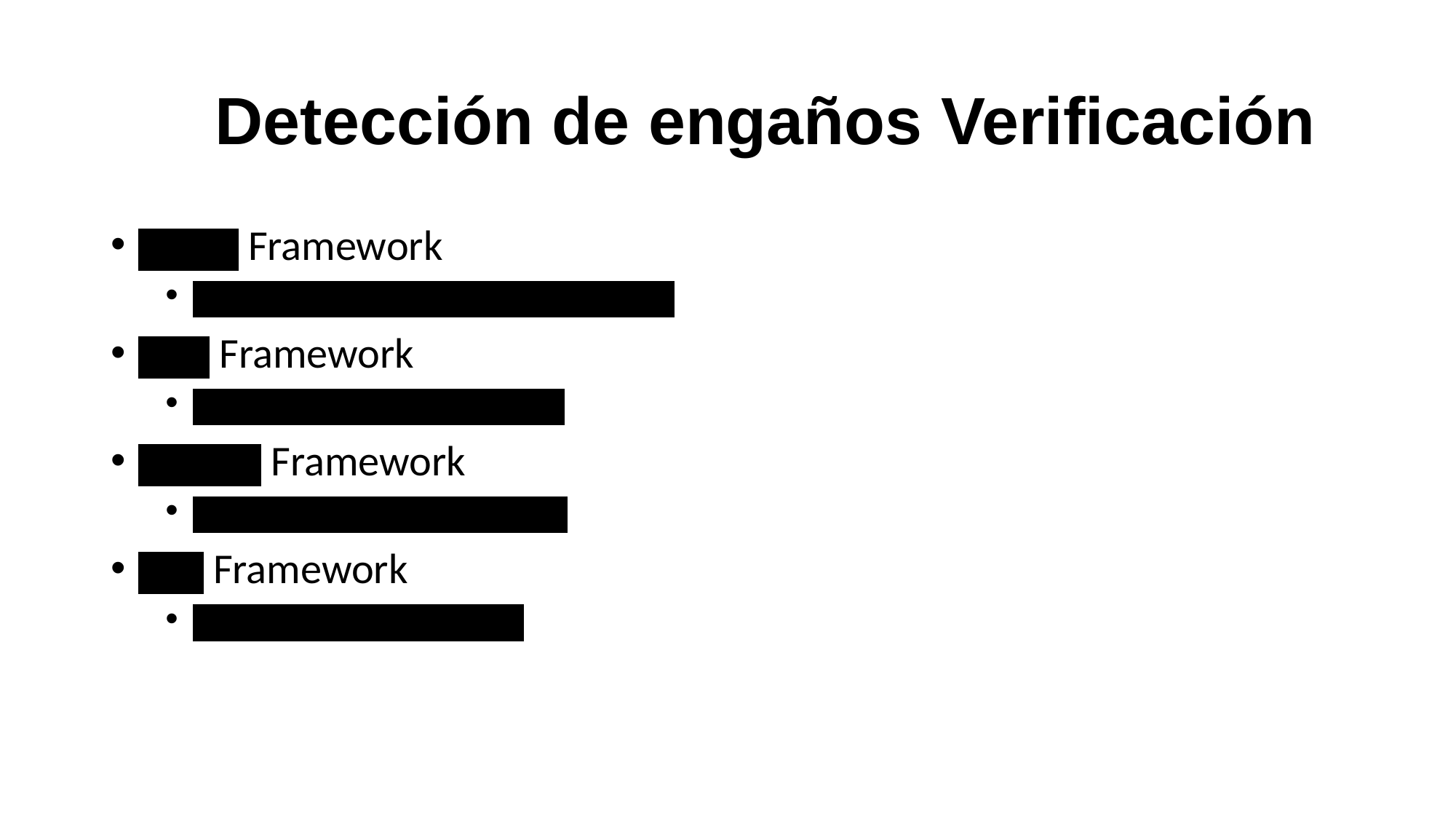

# Detección de engaños Verificación
MOM Framework
Motive, Opportunity, and Means
POP Framework
Past Opposition Practices
MOSES Framework
Manipulability of Sources
EVE Framework
Evaluation of Evidence